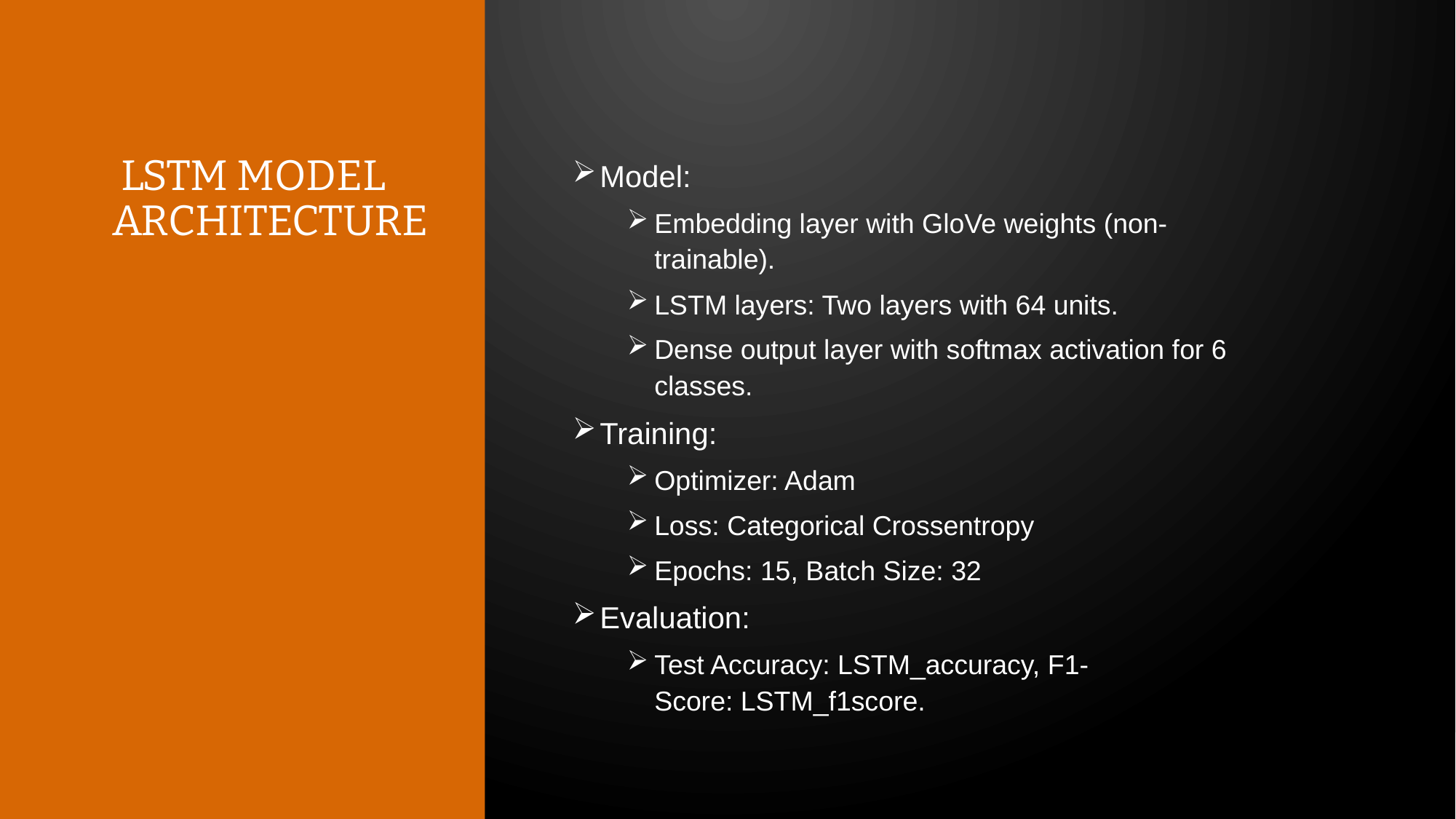

# LSTM Model Architecture
Model:
Embedding layer with GloVe weights (non-trainable).
LSTM layers: Two layers with 64 units.
Dense output layer with softmax activation for 6 classes.
Training:
Optimizer: Adam
Loss: Categorical Crossentropy
Epochs: 15, Batch Size: 32
Evaluation:
Test Accuracy: LSTM_accuracy, F1-Score: LSTM_f1score.